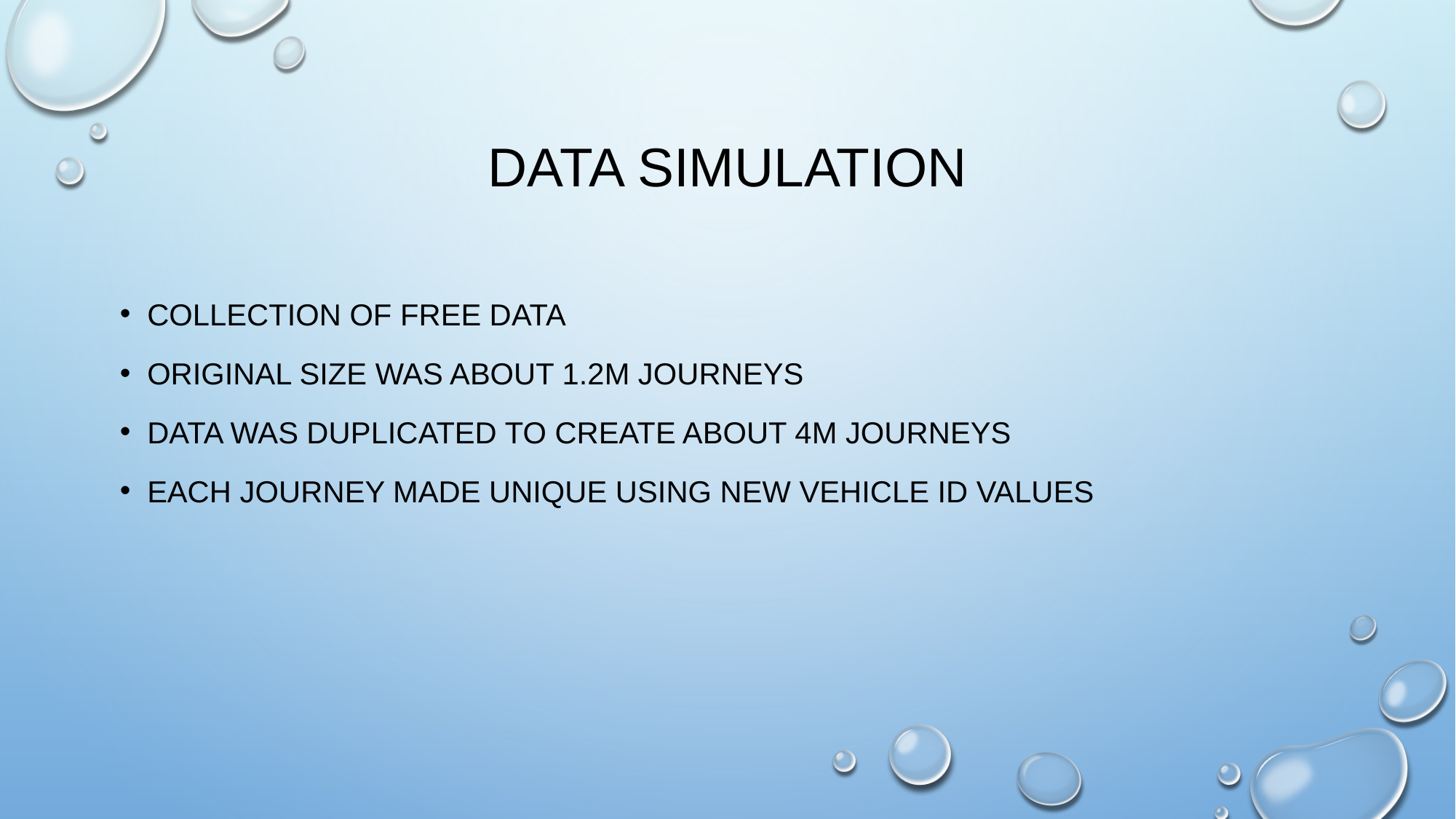

# Data simulation
Collection of free data
Original size was about 1.2M journeys
Data was duplicated to create about 4m journeys
Each journey Made unique using new vehicle ID values